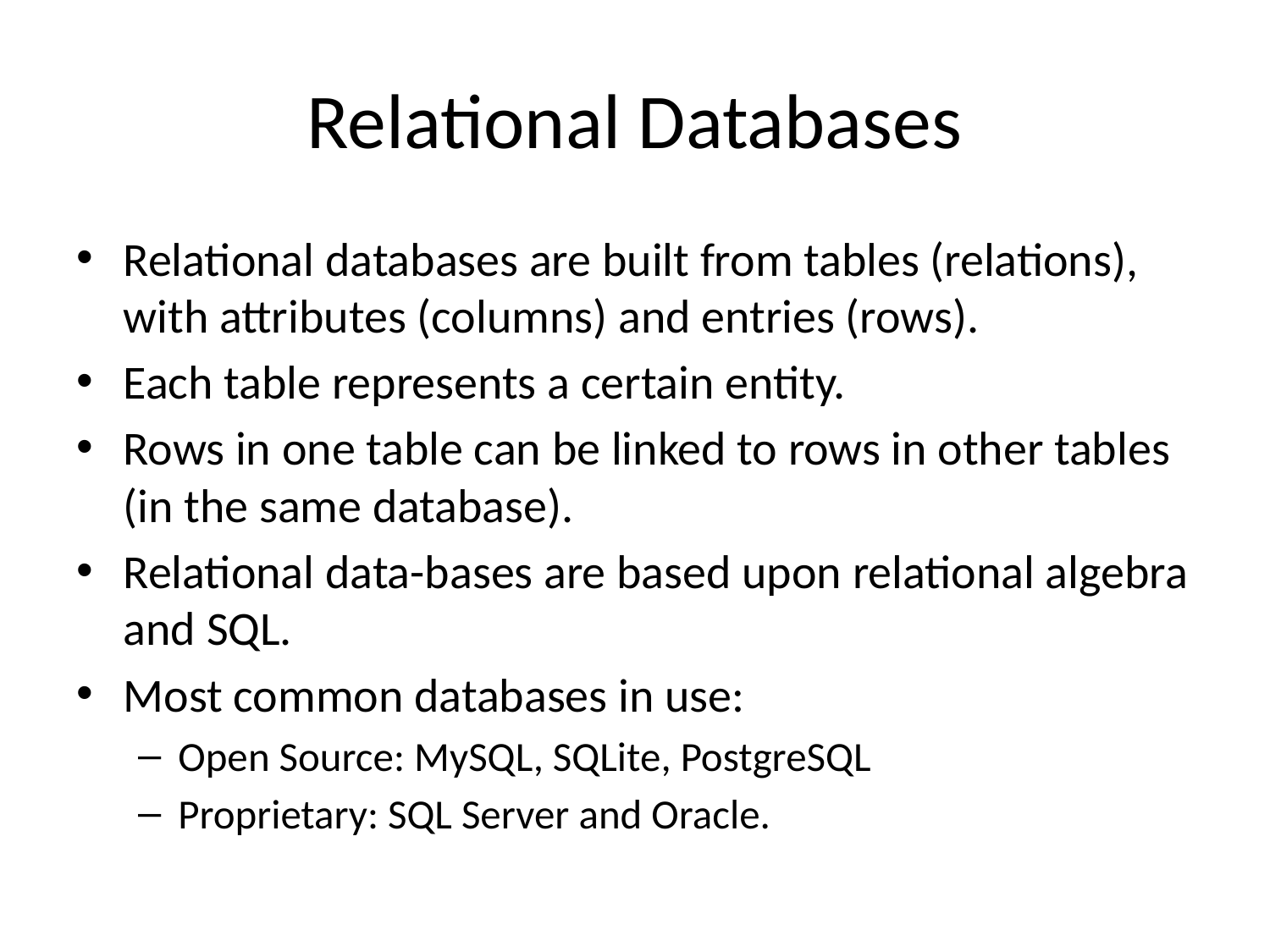

# Relational Databases
Relational databases are built from tables (relations), with attributes (columns) and entries (rows).
Each table represents a certain entity.
Rows in one table can be linked to rows in other tables (in the same database).
Relational data-bases are based upon relational algebra and SQL.
Most common databases in use:
Open Source: MySQL, SQLite, PostgreSQL
Proprietary: SQL Server and Oracle.